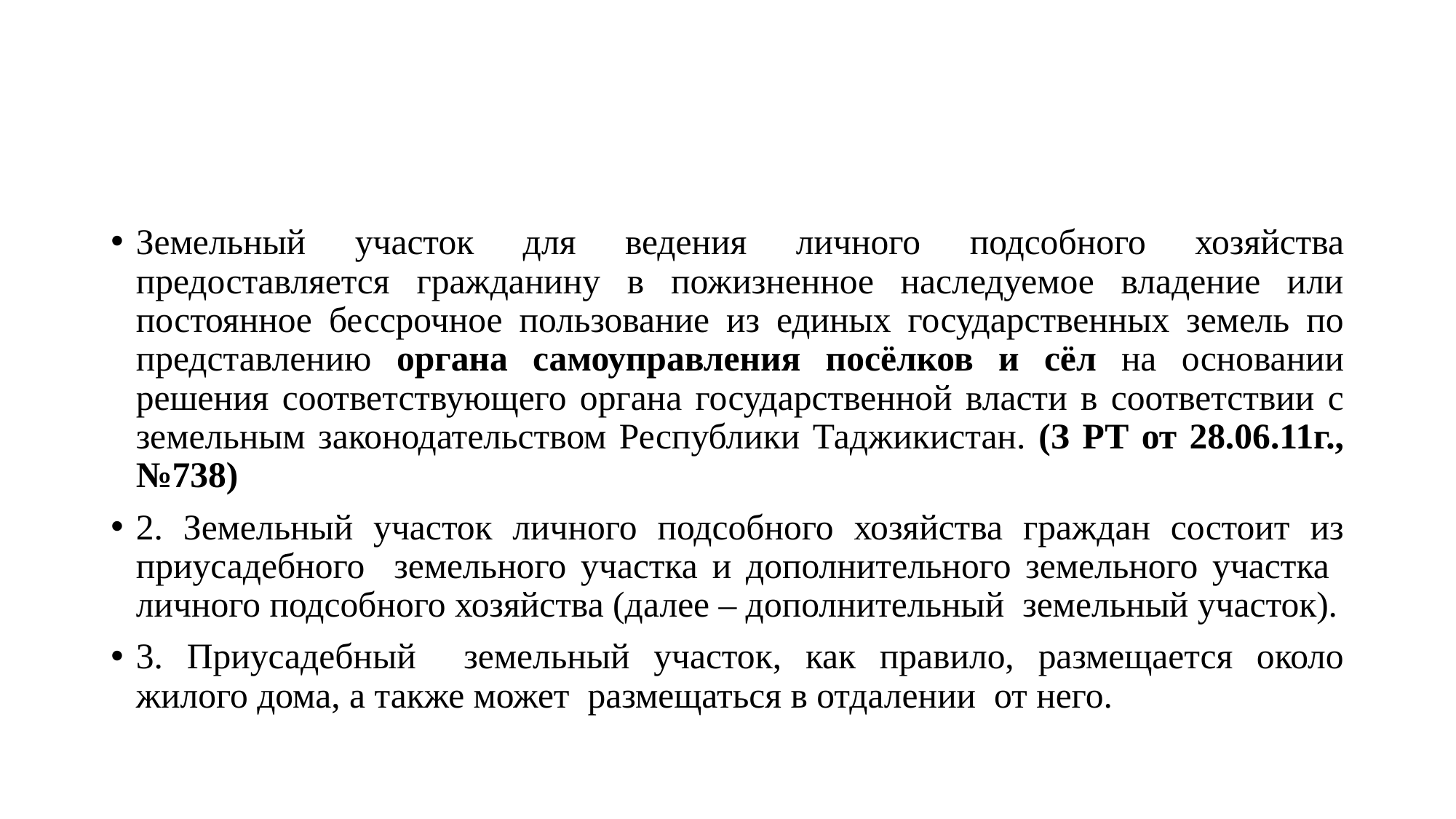

#
Земельный участок для ведения личного подсобного хозяйства предоставляется гражданину в пожизненное наследуемое владение или постоянное бессрочное пользование из единых государственных земель по представлению органа самоуправления посёлков и сёл на основании решения соответствующего органа государственной власти в соответствии с земельным законодательством Республики Таджикистан. (З РТ от 28.06.11г., №738)
2. Земельный участок личного подсобного хозяйства граждан состоит из приусадебного  земельного участка и дополнительного земельного участка  личного подсобного хозяйства (далее – дополнительный  земельный участок).
3. Приусадебный  земельный участок, как правило, размещается около жилого дома, а также может  размещаться в отдалении  от него.